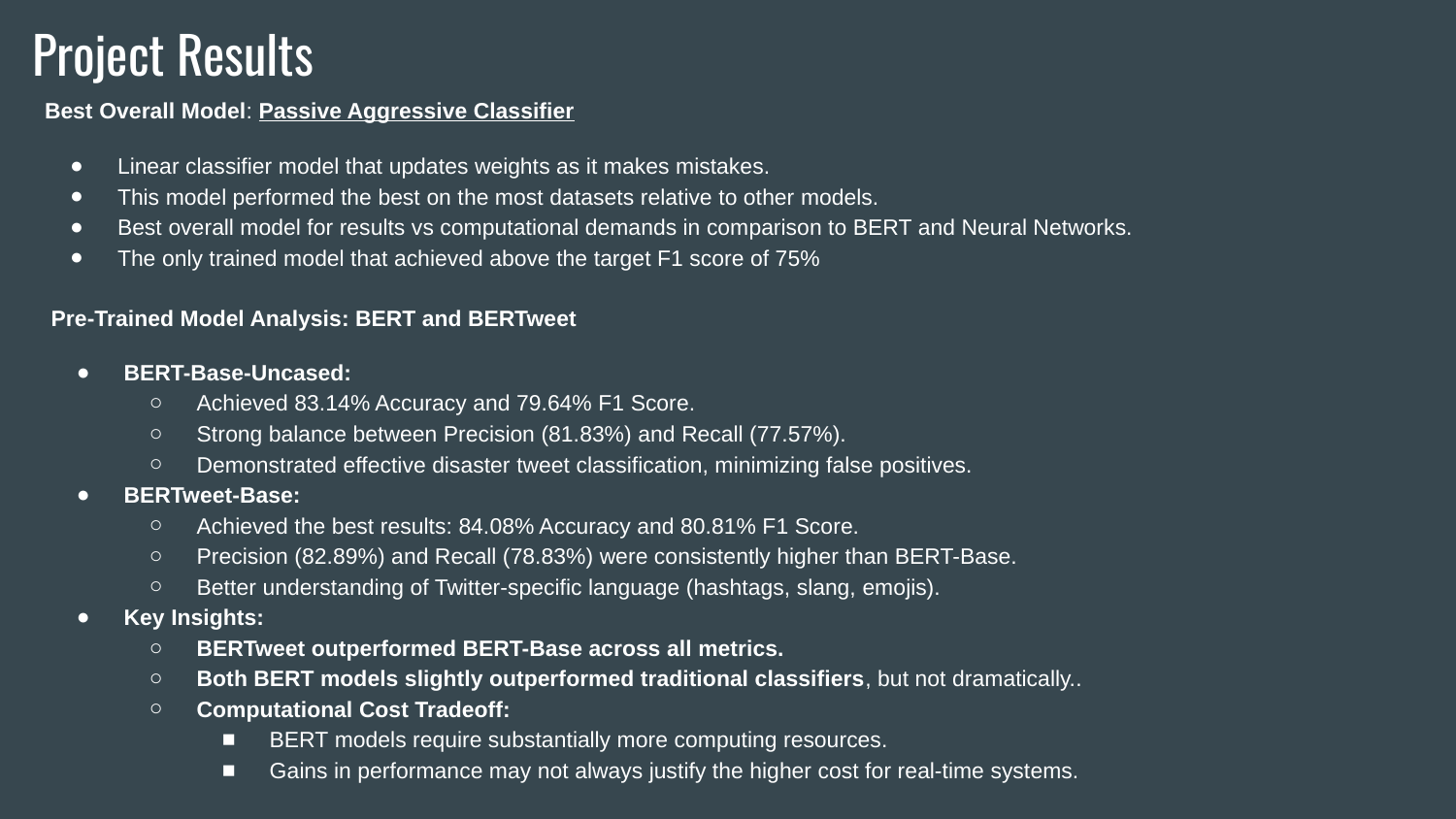

# Project Results
Best Overall Model: Passive Aggressive Classifier
Linear classifier model that updates weights as it makes mistakes.
This model performed the best on the most datasets relative to other models.
Best overall model for results vs computational demands in comparison to BERT and Neural Networks.
The only trained model that achieved above the target F1 score of 75%
Pre-Trained Model Analysis: BERT and BERTweet
BERT-Base-Uncased:
Achieved 83.14% Accuracy and 79.64% F1 Score.
Strong balance between Precision (81.83%) and Recall (77.57%).
Demonstrated effective disaster tweet classification, minimizing false positives.
BERTweet-Base:
Achieved the best results: 84.08% Accuracy and 80.81% F1 Score.
Precision (82.89%) and Recall (78.83%) were consistently higher than BERT-Base.
Better understanding of Twitter-specific language (hashtags, slang, emojis).
Key Insights:
BERTweet outperformed BERT-Base across all metrics.
Both BERT models slightly outperformed traditional classifiers, but not dramatically..
Computational Cost Tradeoff:
BERT models require substantially more computing resources.
Gains in performance may not always justify the higher cost for real-time systems.